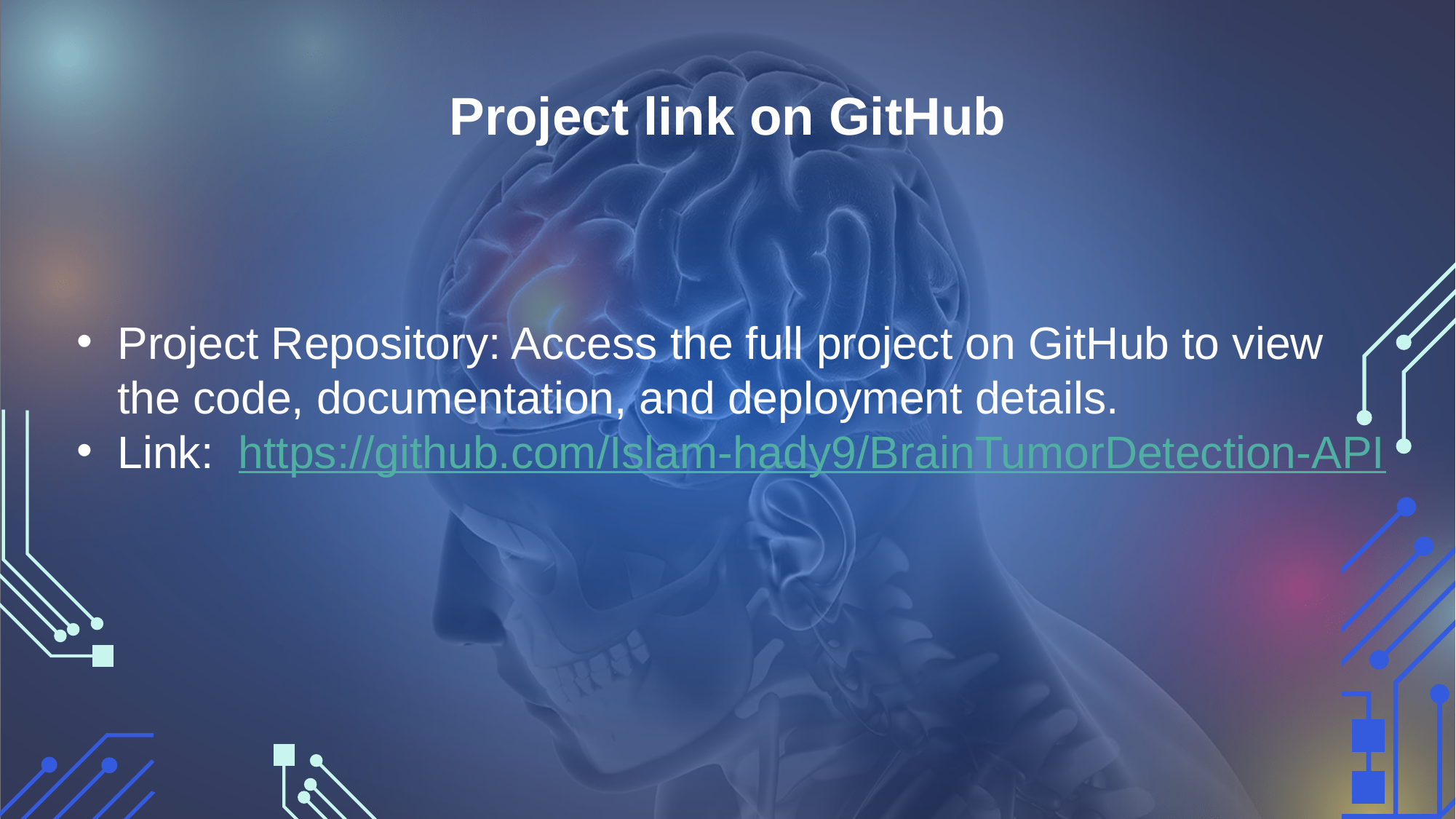

# Project link on GitHub
Project Repository: Access the full project on GitHub to view the code, documentation, and deployment details.
Link:  https://github.com/Islam-hady9/BrainTumorDetection-API